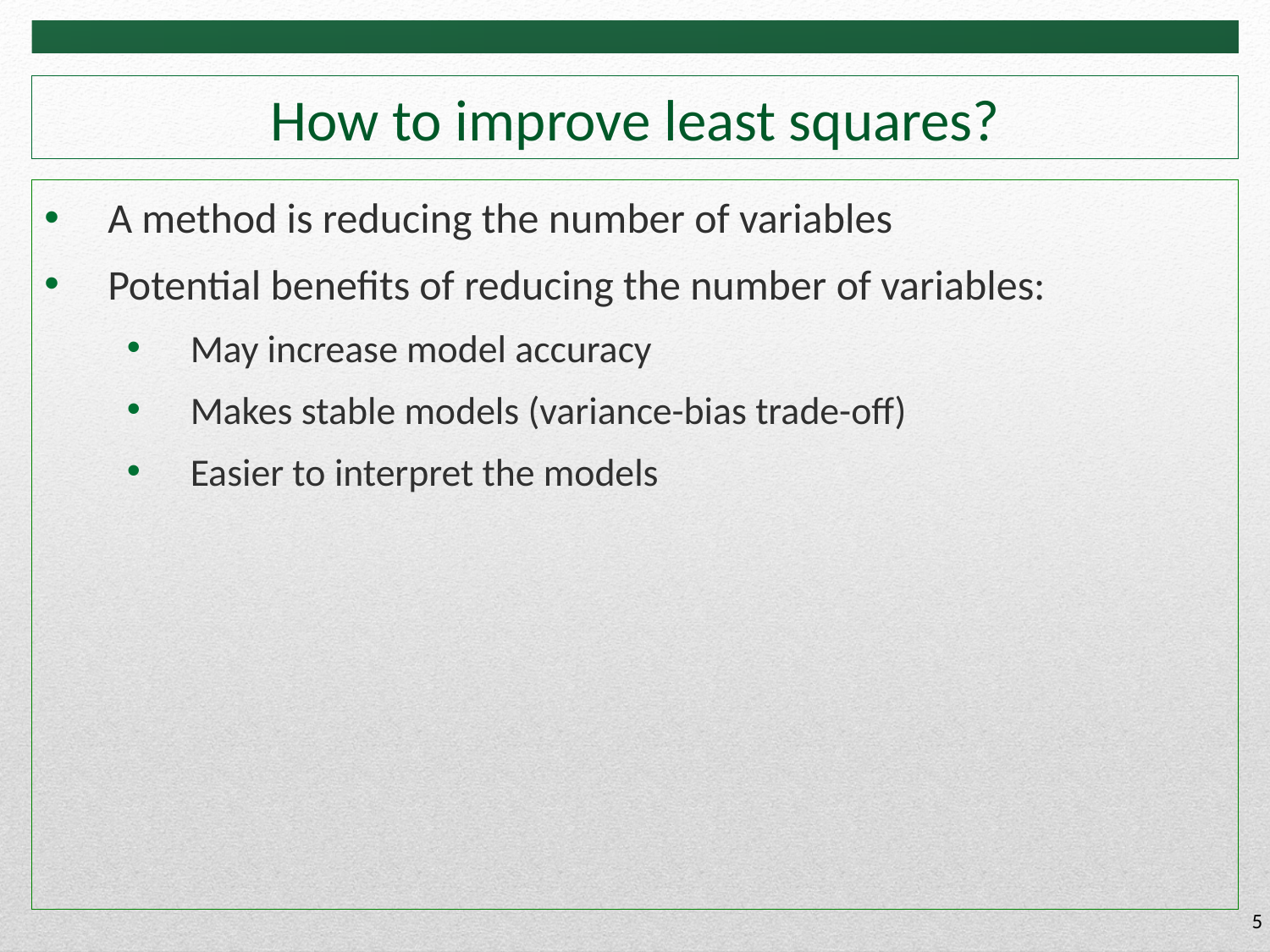

# How to improve least squares?
A method is reducing the number of variables
Potential benefits of reducing the number of variables:
May increase model accuracy
Makes stable models (variance-bias trade-off)
Easier to interpret the models
5